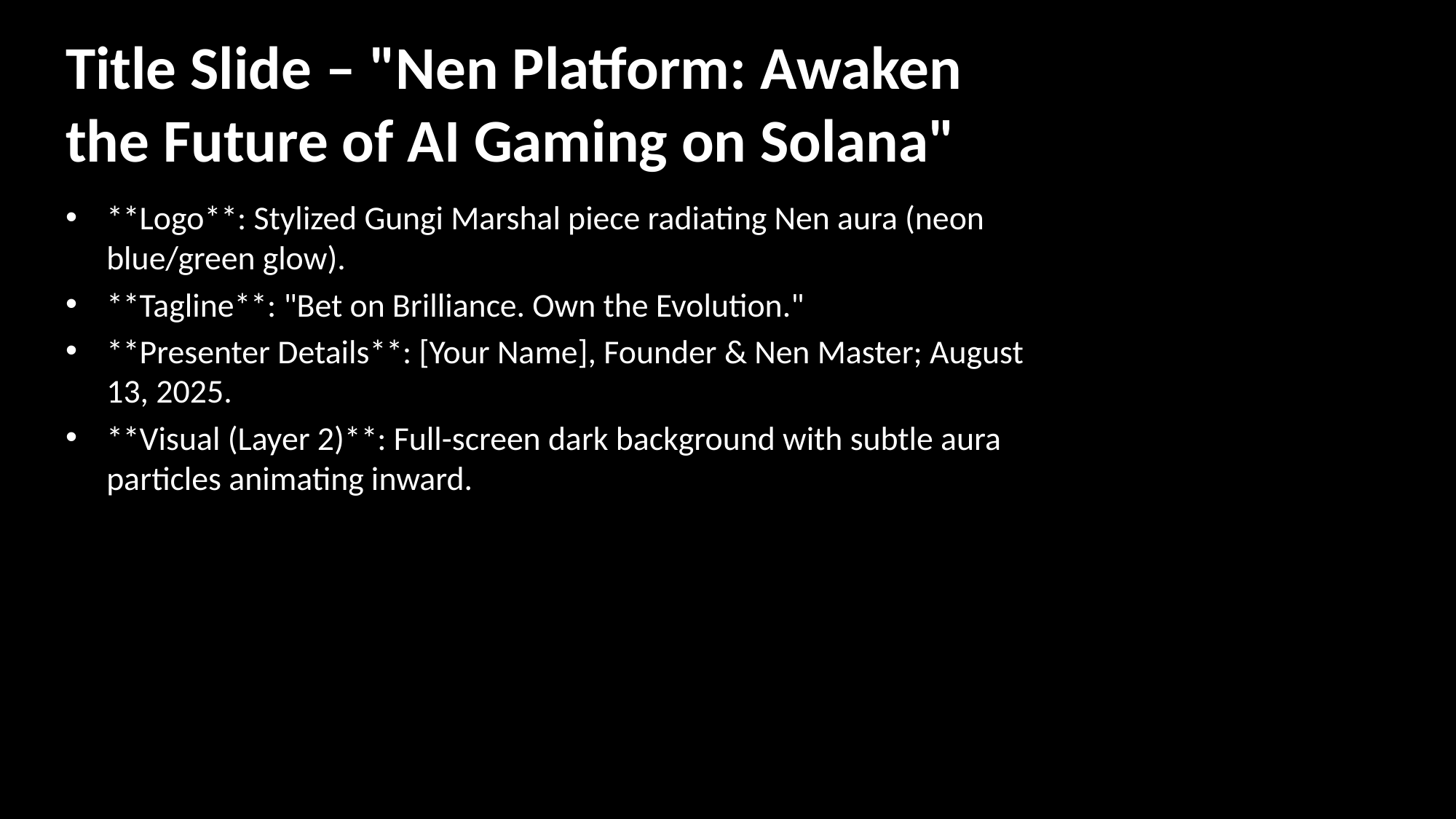

# Title Slide – "Nen Platform: Awaken the Future of AI Gaming on Solana"
**Logo**: Stylized Gungi Marshal piece radiating Nen aura (neon blue/green glow).
**Tagline**: "Bet on Brilliance. Own the Evolution."
**Presenter Details**: [Your Name], Founder & Nen Master; August 13, 2025.
**Visual (Layer 2)**: Full-screen dark background with subtle aura particles animating inward.